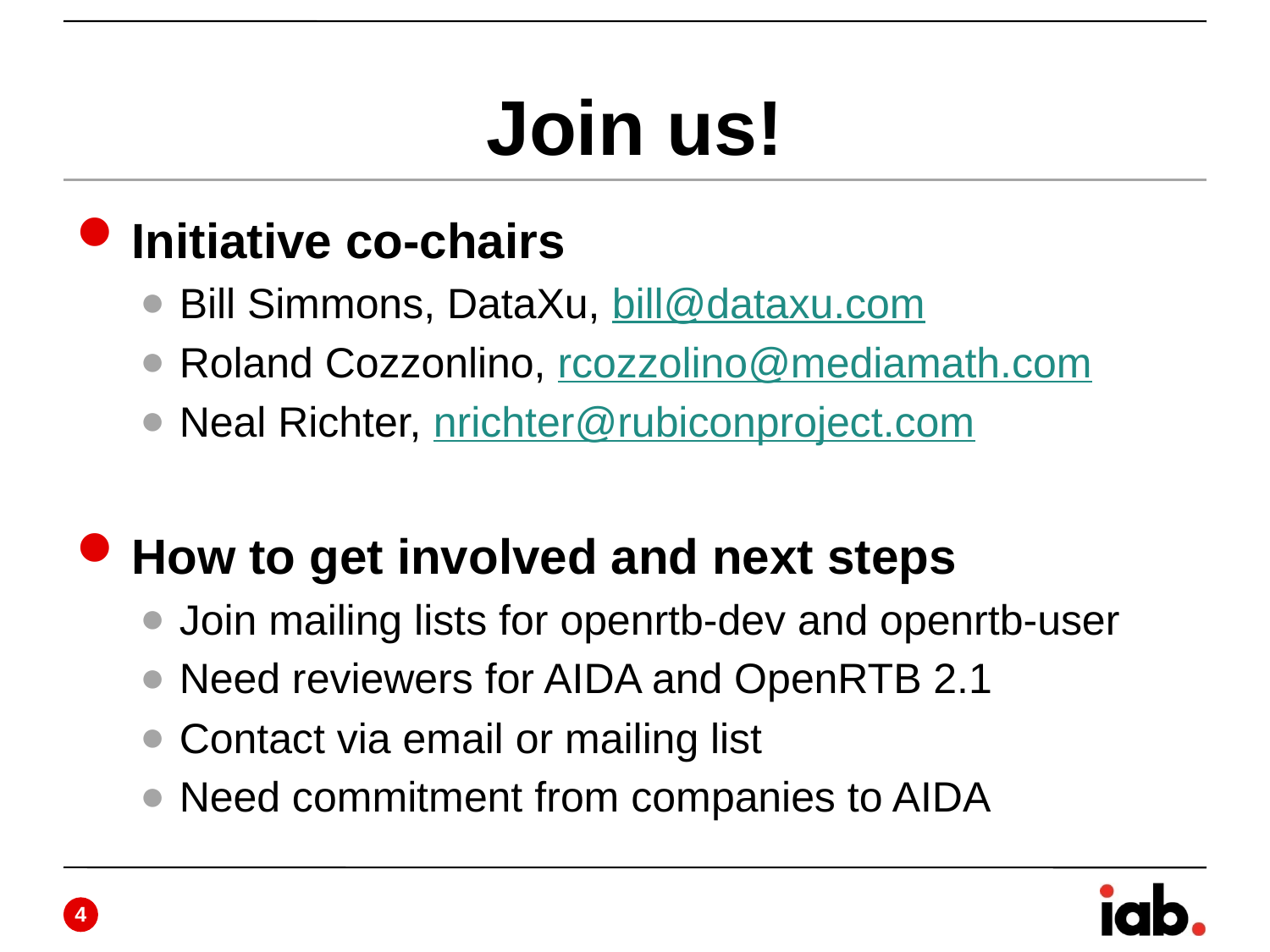

# Join us!
Initiative co-chairs
Bill Simmons, DataXu, bill@dataxu.com
Roland Cozzonlino, rcozzolino@mediamath.com
Neal Richter, nrichter@rubiconproject.com

How to get involved and next steps
Join mailing lists for openrtb-dev and openrtb-user
Need reviewers for AIDA and OpenRTB 2.1
Contact via email or mailing list
Need commitment from companies to AIDA
4